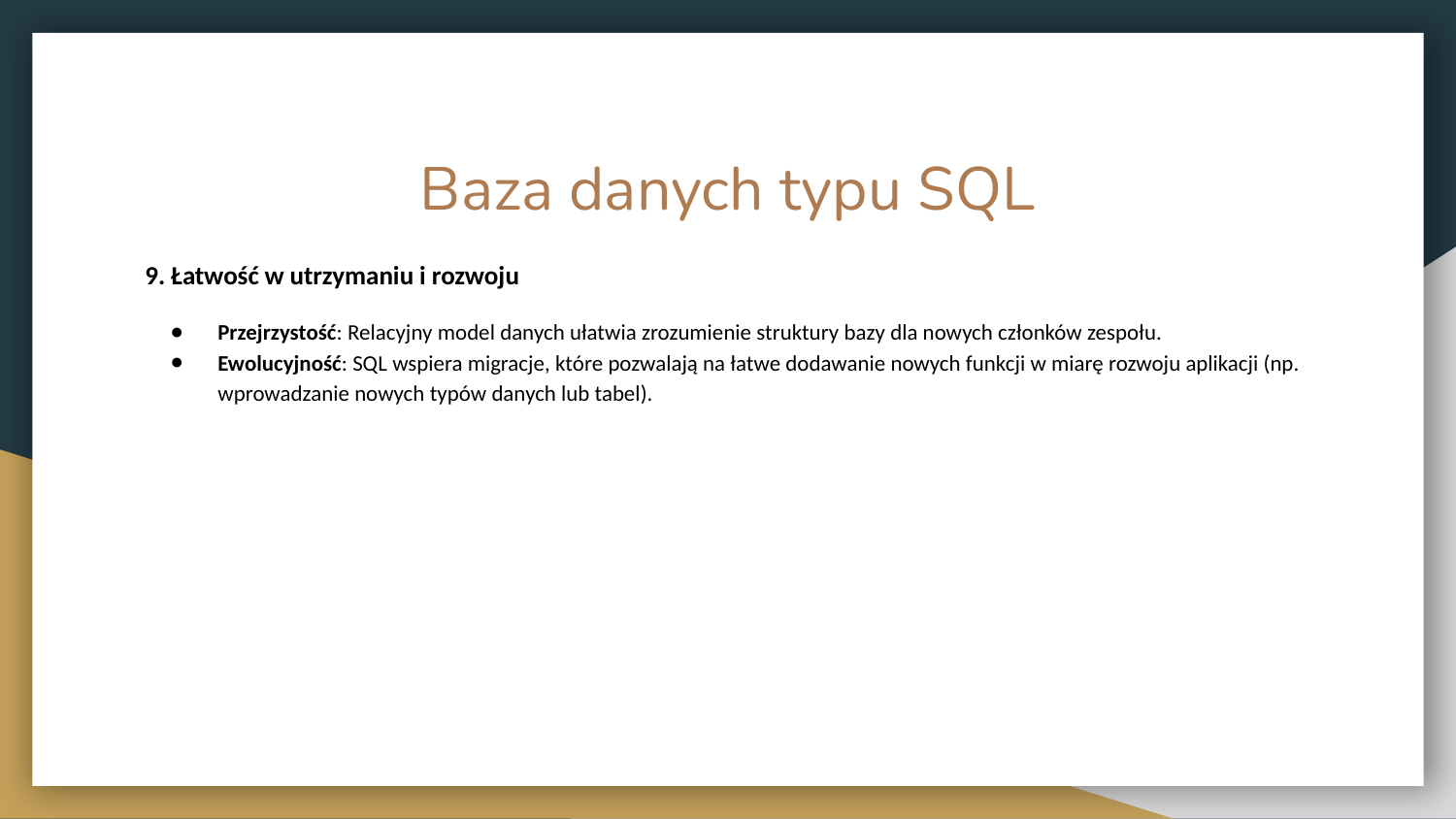

# Baza danych typu SQL
9. Łatwość w utrzymaniu i rozwoju
Przejrzystość: Relacyjny model danych ułatwia zrozumienie struktury bazy dla nowych członków zespołu.
Ewolucyjność: SQL wspiera migracje, które pozwalają na łatwe dodawanie nowych funkcji w miarę rozwoju aplikacji (np. wprowadzanie nowych typów danych lub tabel).